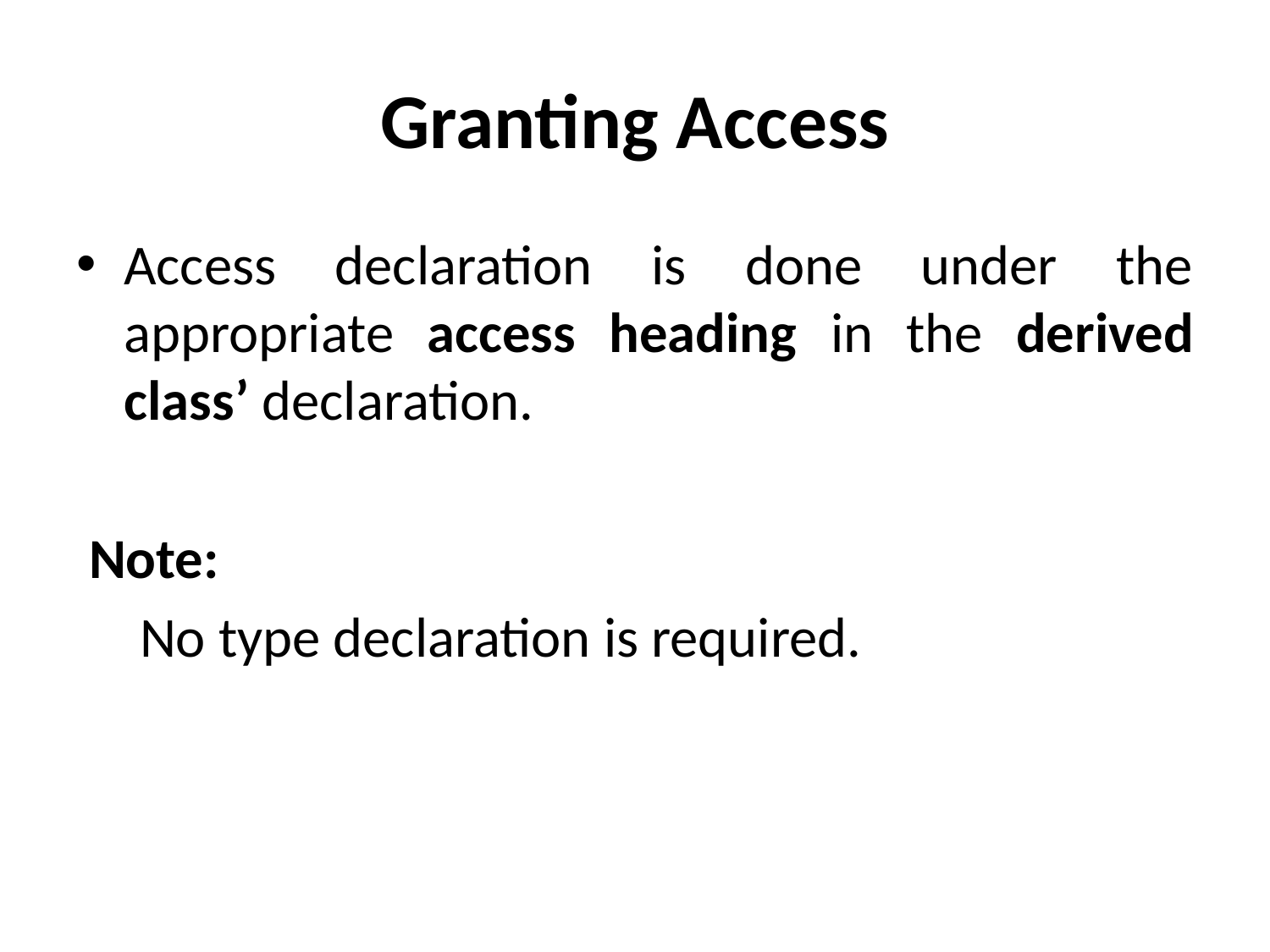

# Granting Access
Access declaration is done under the appropriate access heading in the derived class’ declaration.

 Note:
     No type declaration is required.